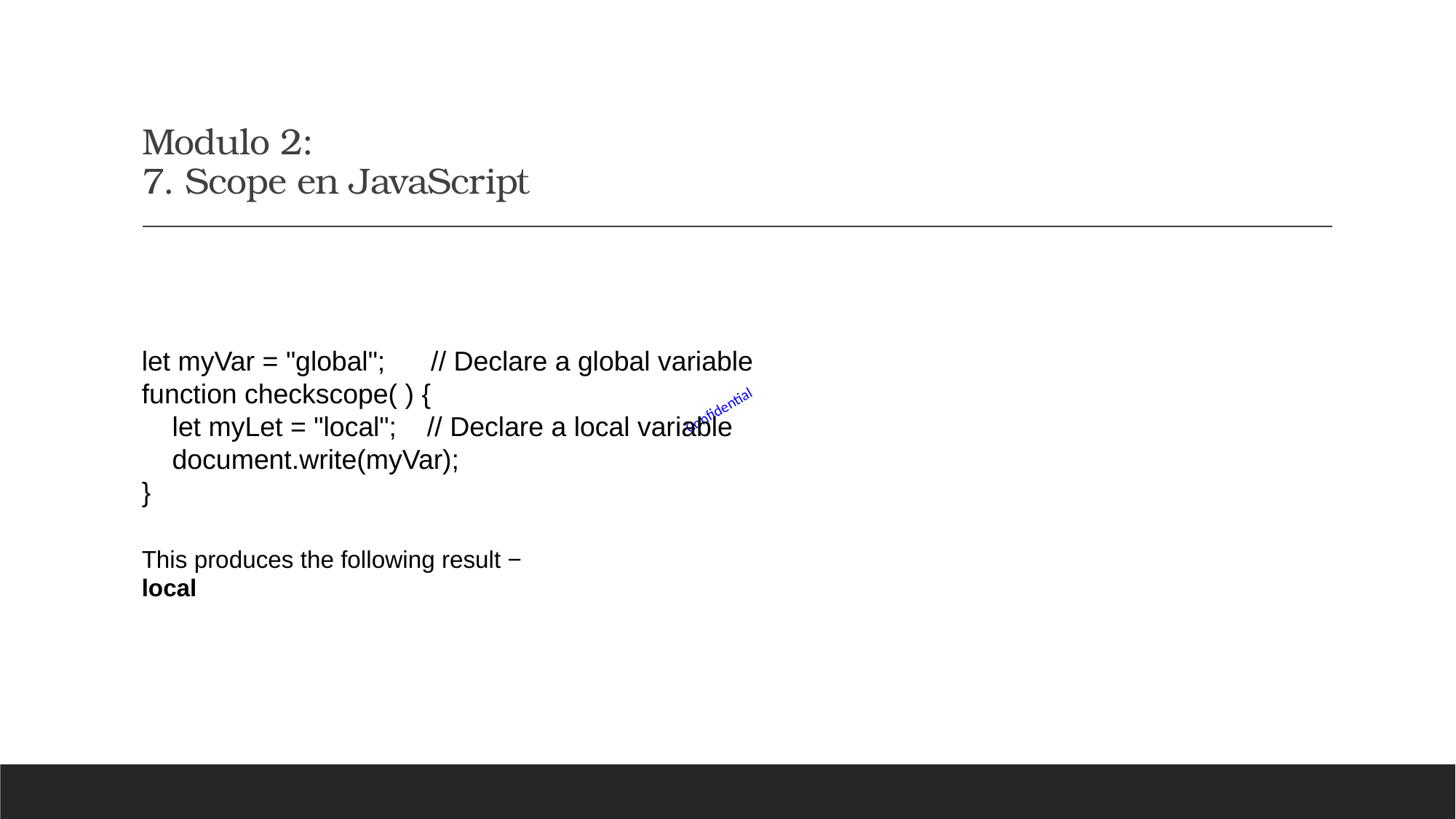

# Modulo 2: 7. Scope en JavaScript
let myVar = "global";      // Declare a global variable
function checkscope( ) {
    let myLet = "local";    // Declare a local variable
    document.write(myVar);
}

This produces the following result −
local